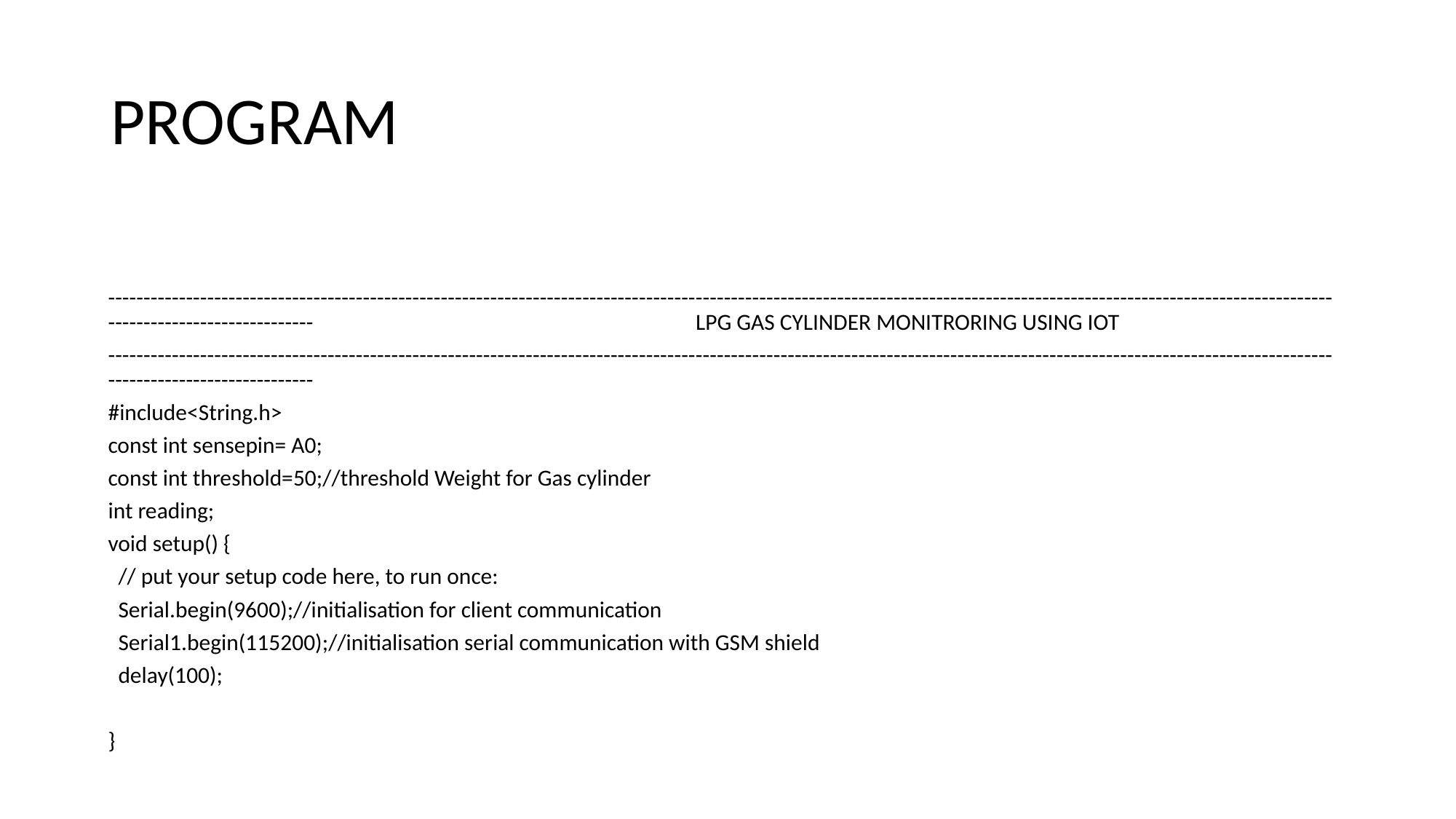

# PROGRAM

----------------------------------------------------------------------------------------------------------------------------------------------------------------------------------------------------------                                                                           LPG GAS CYLINDER MONITRORING USING IOT
----------------------------------------------------------------------------------------------------------------------------------------------------------------------------------------------------------
#include<String.h>
const int sensepin= A0;
const int threshold=50;//threshold Weight for Gas cylinder
int reading;
void setup() {
  // put your setup code here, to run once:
  Serial.begin(9600);//initialisation for client communication
  Serial1.begin(115200);//initialisation serial communication with GSM shield
  delay(100);

}